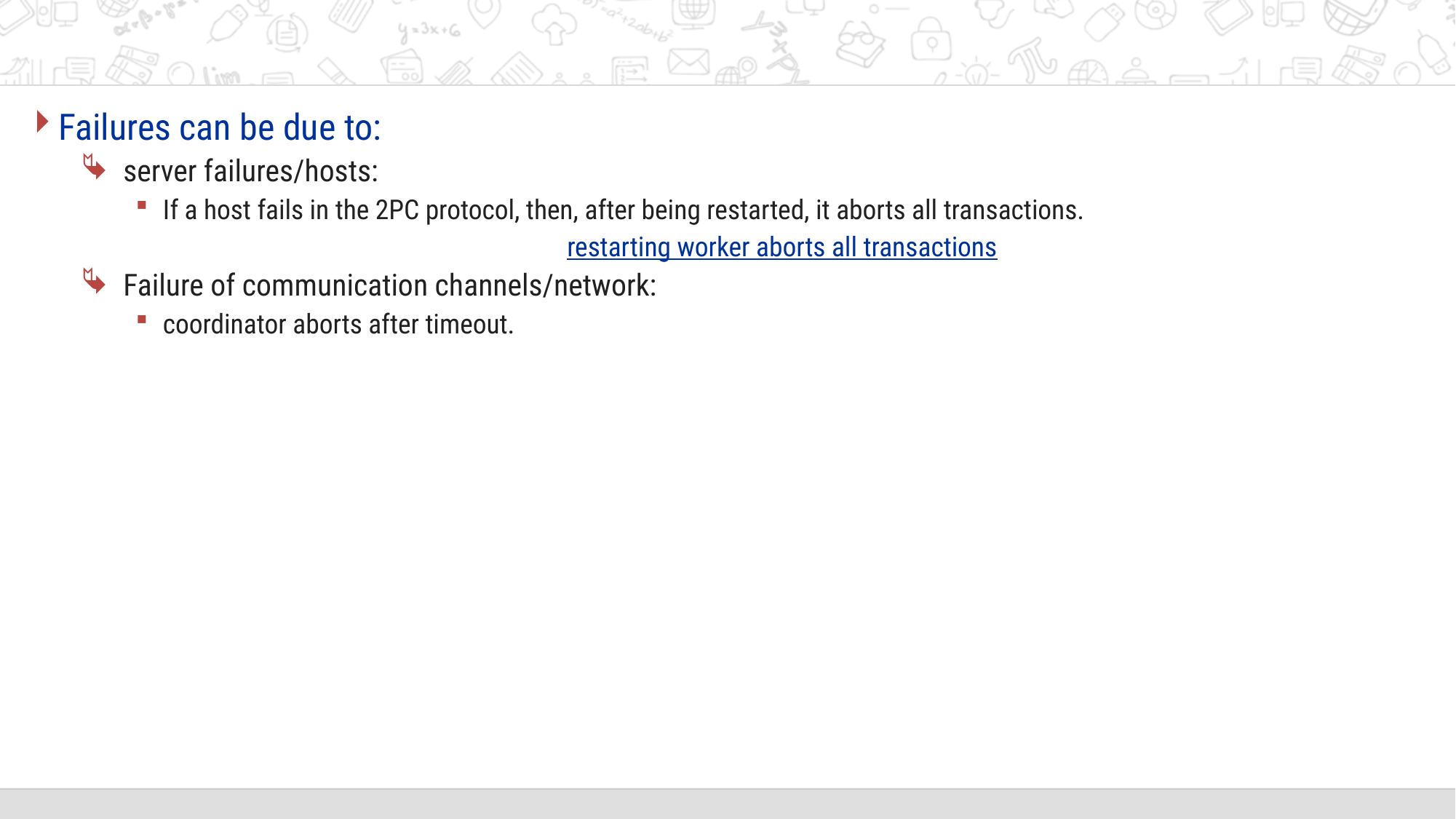

#
Failures can be due to:
server failures/hosts:
If a host fails in the 2PC protocol, then, after being restarted, it aborts all transactions.
restarting worker aborts all transactions
Failure of communication channels/network:
coordinator aborts after timeout.